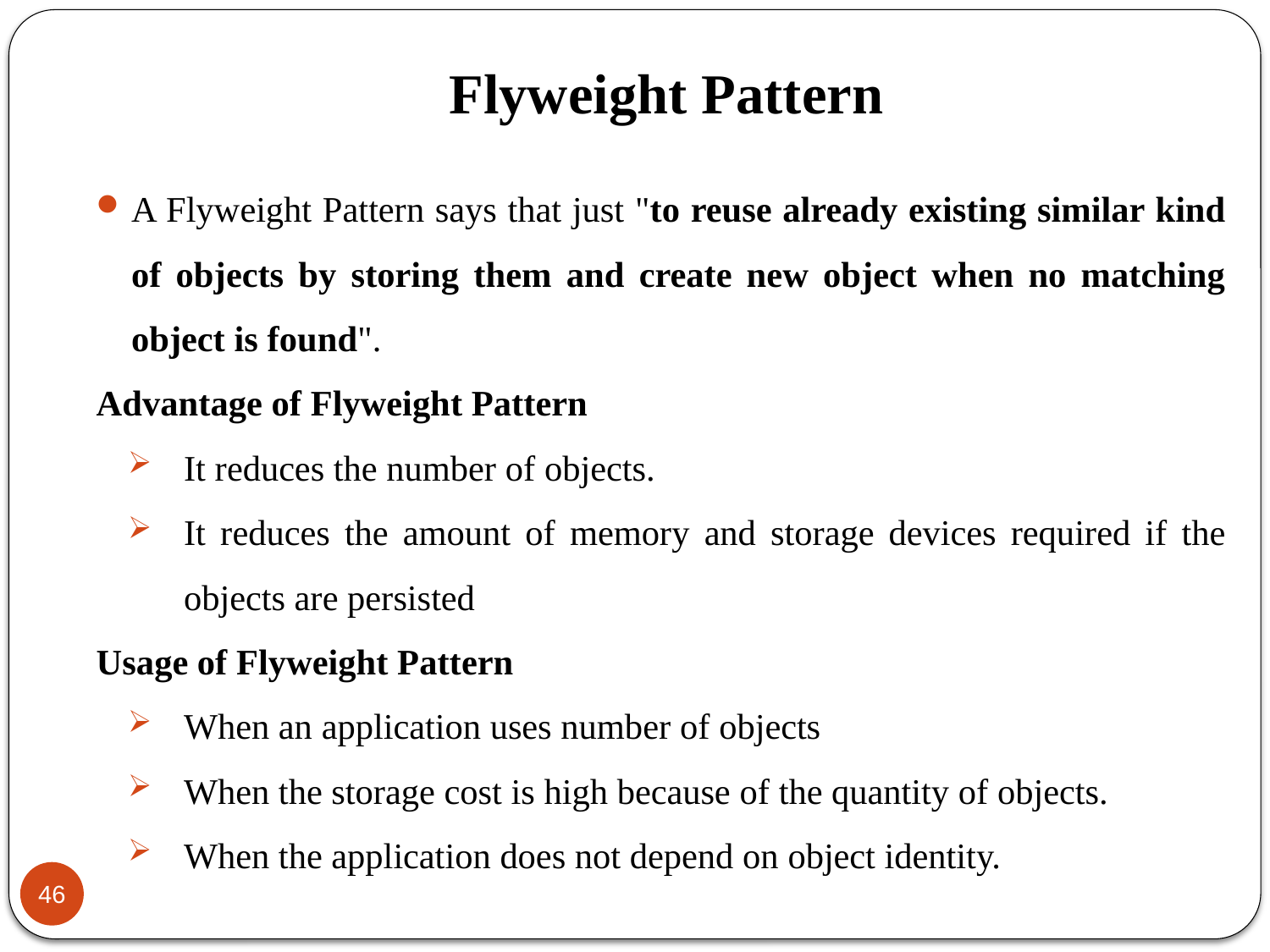

# Flyweight Pattern
A Flyweight Pattern says that just "to reuse already existing similar kind of objects by storing them and create new object when no matching object is found".
Advantage of Flyweight Pattern
It reduces the number of objects.
It reduces the amount of memory and storage devices required if the objects are persisted
Usage of Flyweight Pattern
When an application uses number of objects
When the storage cost is high because of the quantity of objects.
When the application does not depend on object identity.

46